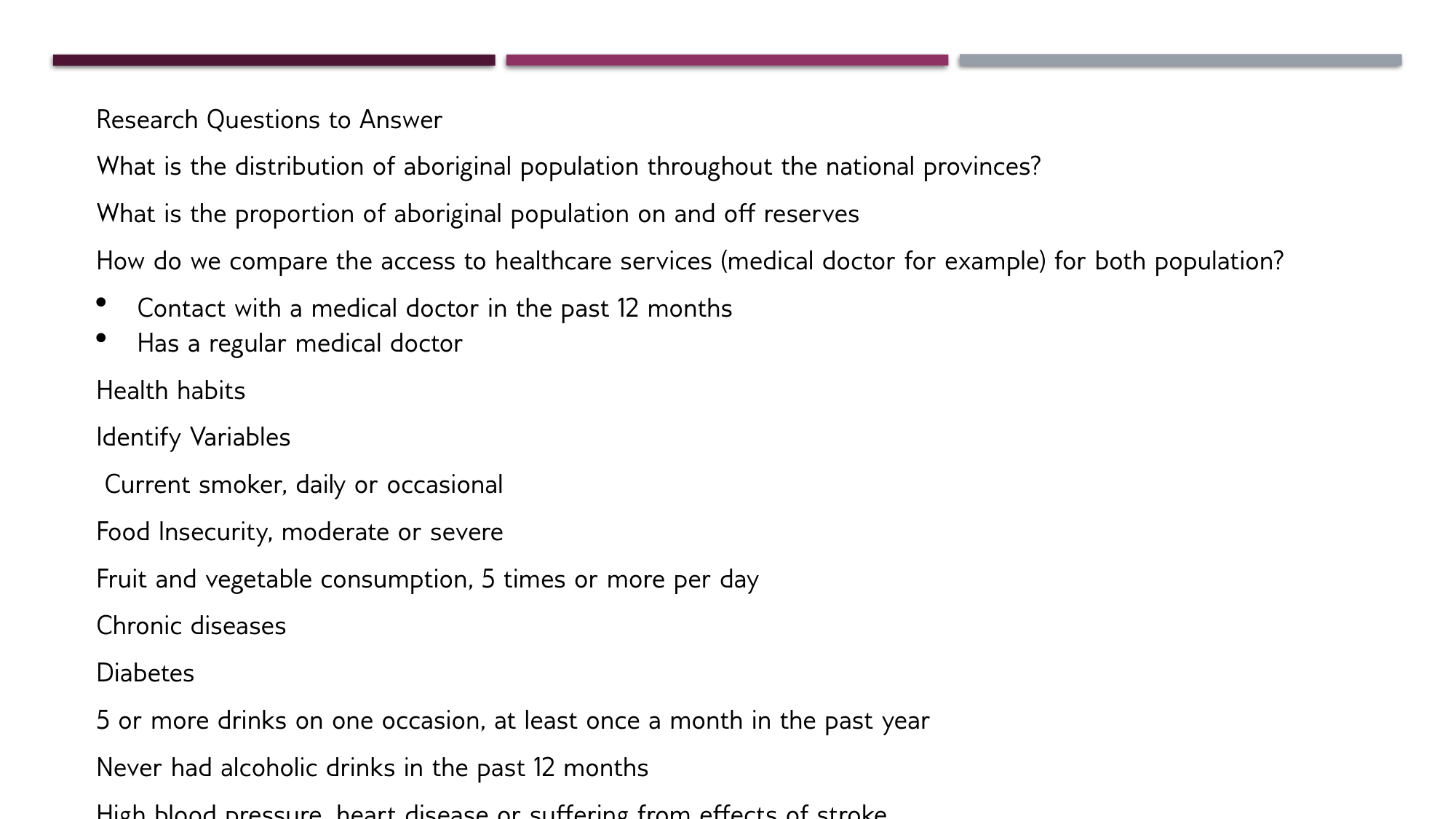

Research Questions to Answer
What is the distribution of aboriginal population throughout the national provinces?
What is the proportion of aboriginal population on and off reserves
How do we compare the access to healthcare services (medical doctor for example) for both population?
Contact with a medical doctor in the past 12 months
Has a regular medical doctor
Health habits
Identify Variables
 Current smoker, daily or occasional
Food Insecurity, moderate or severe
Fruit and vegetable consumption, 5 times or more per day
Chronic diseases
Diabetes
5 or more drinks on one occasion, at least once a month in the past year
Never had alcoholic drinks in the past 12 months
High blood pressure, heart disease or suffering from effects of stroke
One or more chronic conditions
Respiratory problems
Perceived health
Perceived health, very good or excellent
Perceived health, fair or poor
What are the difference in terms of age structure, income and education for all groups?
How do we compare Influenza immunization for both population?
 Variables
Influenza immunization, less than one year ago